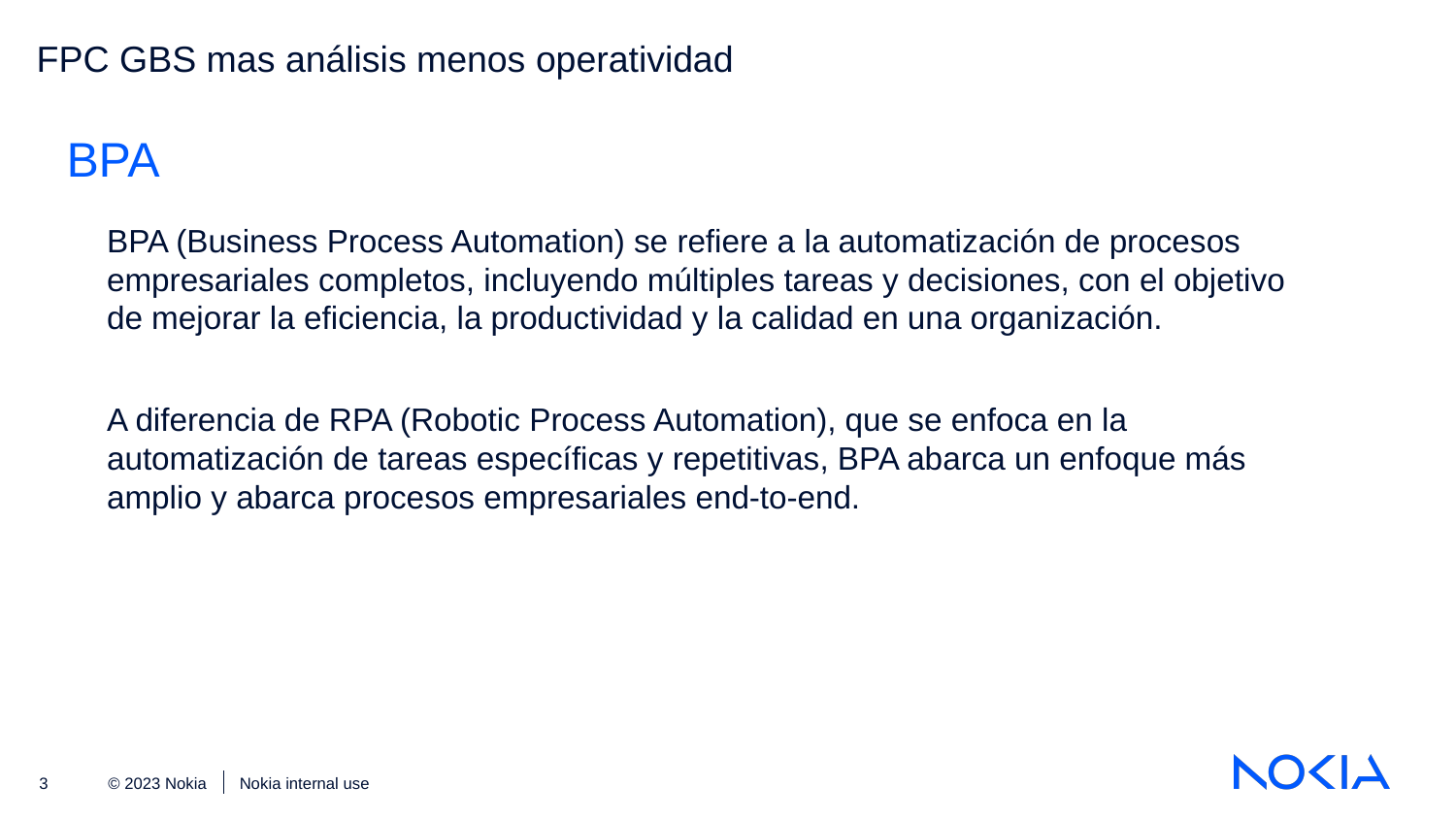

FPC GBS mas análisis menos operatividad
BPA
BPA (Business Process Automation) se refiere a la automatización de procesos empresariales completos, incluyendo múltiples tareas y decisiones, con el objetivo de mejorar la eficiencia, la productividad y la calidad en una organización.

A diferencia de RPA (Robotic Process Automation), que se enfoca en la automatización de tareas específicas y repetitivas, BPA abarca un enfoque más amplio y abarca procesos empresariales end-to-end.
Nokia internal use